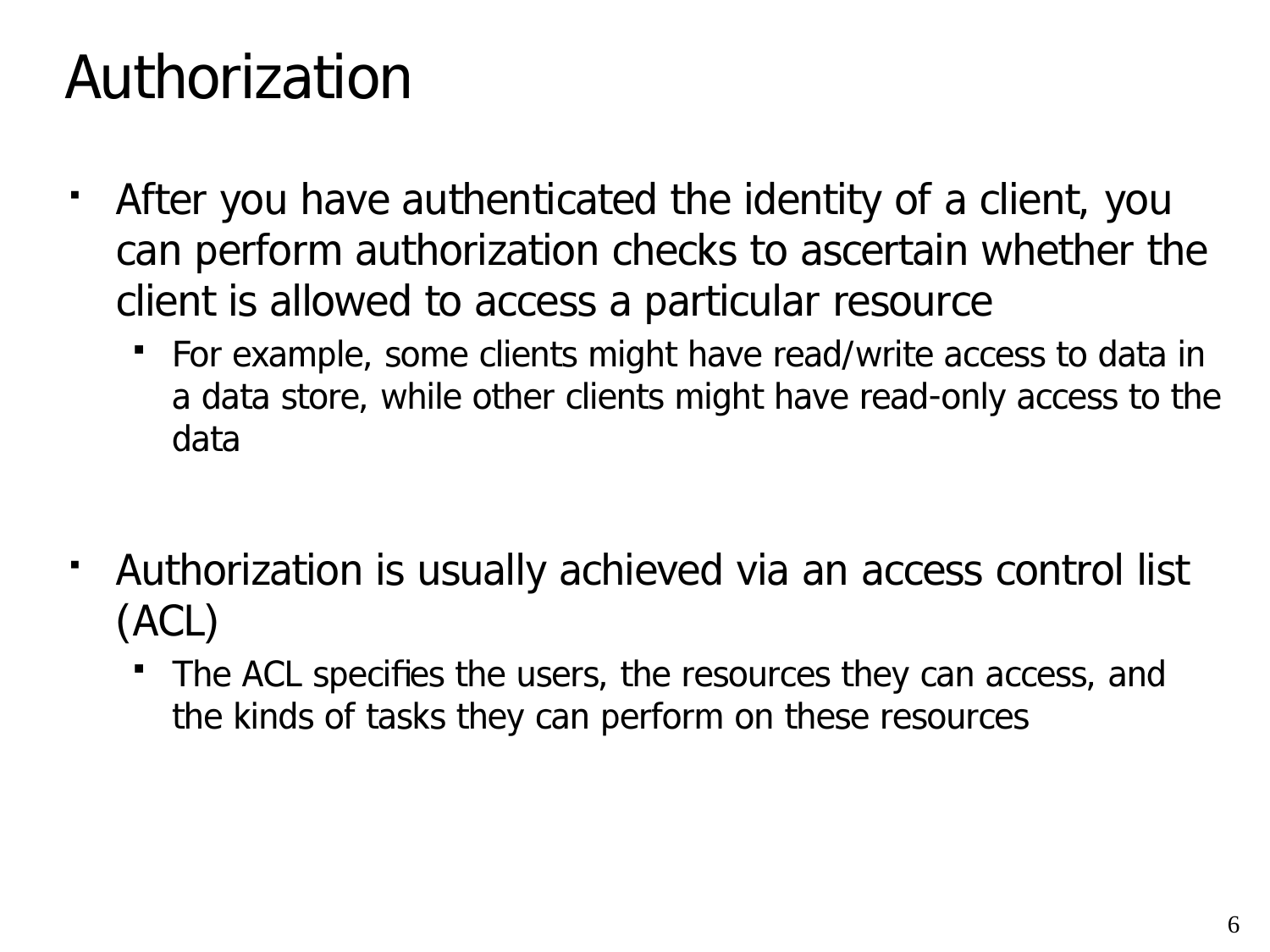

# Authorization
After you have authenticated the identity of a client, you can perform authorization checks to ascertain whether the client is allowed to access a particular resource
For example, some clients might have read/write access to data in a data store, while other clients might have read-only access to the data

Authorization is usually achieved via an access control list (ACL)
The ACL specifies the users, the resources they can access, and the kinds of tasks they can perform on these resources
6